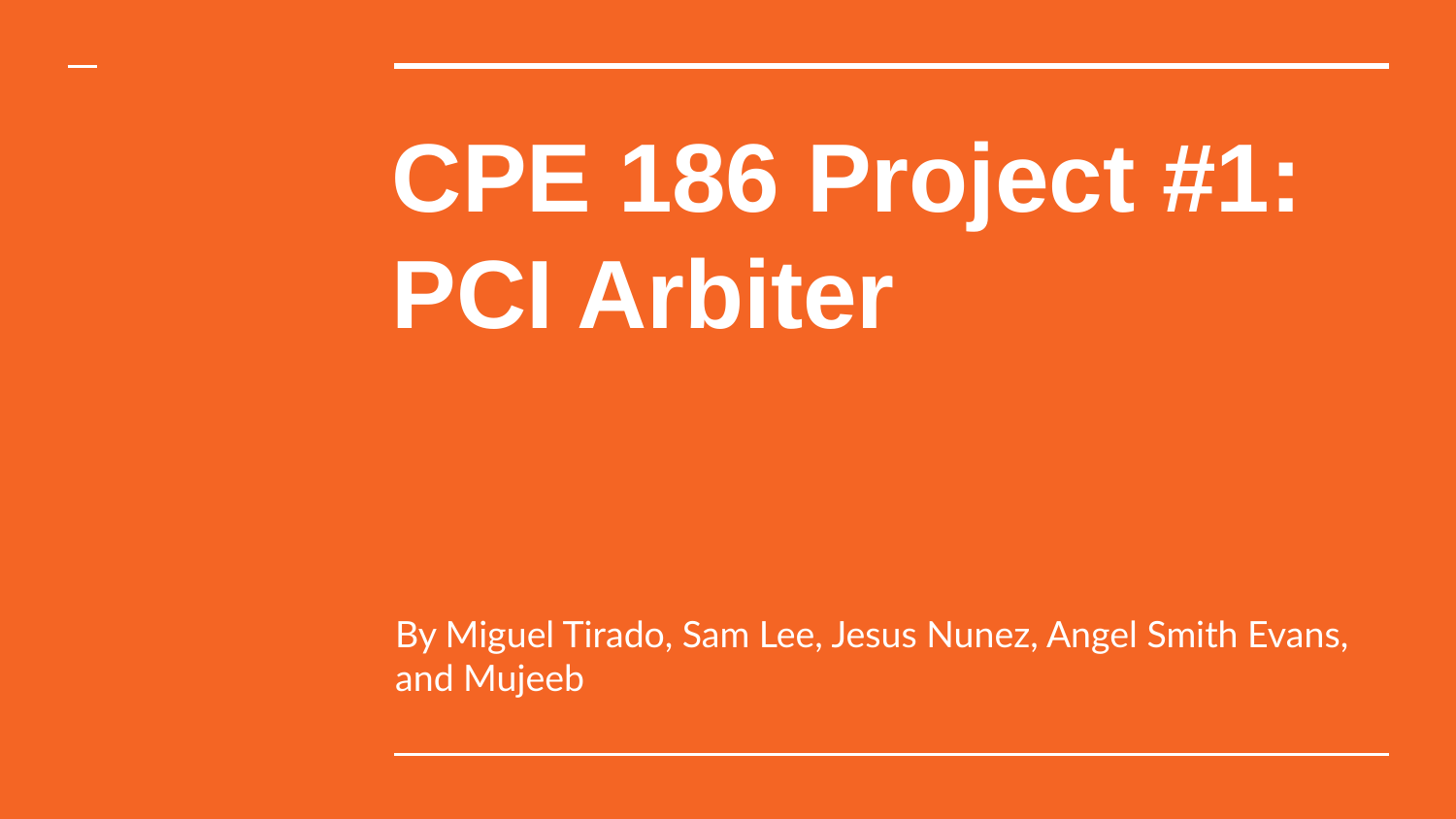

# CPE 186 Project #1: PCI Arbiter
By Miguel Tirado, Sam Lee, Jesus Nunez, Angel Smith Evans, and Mujeeb